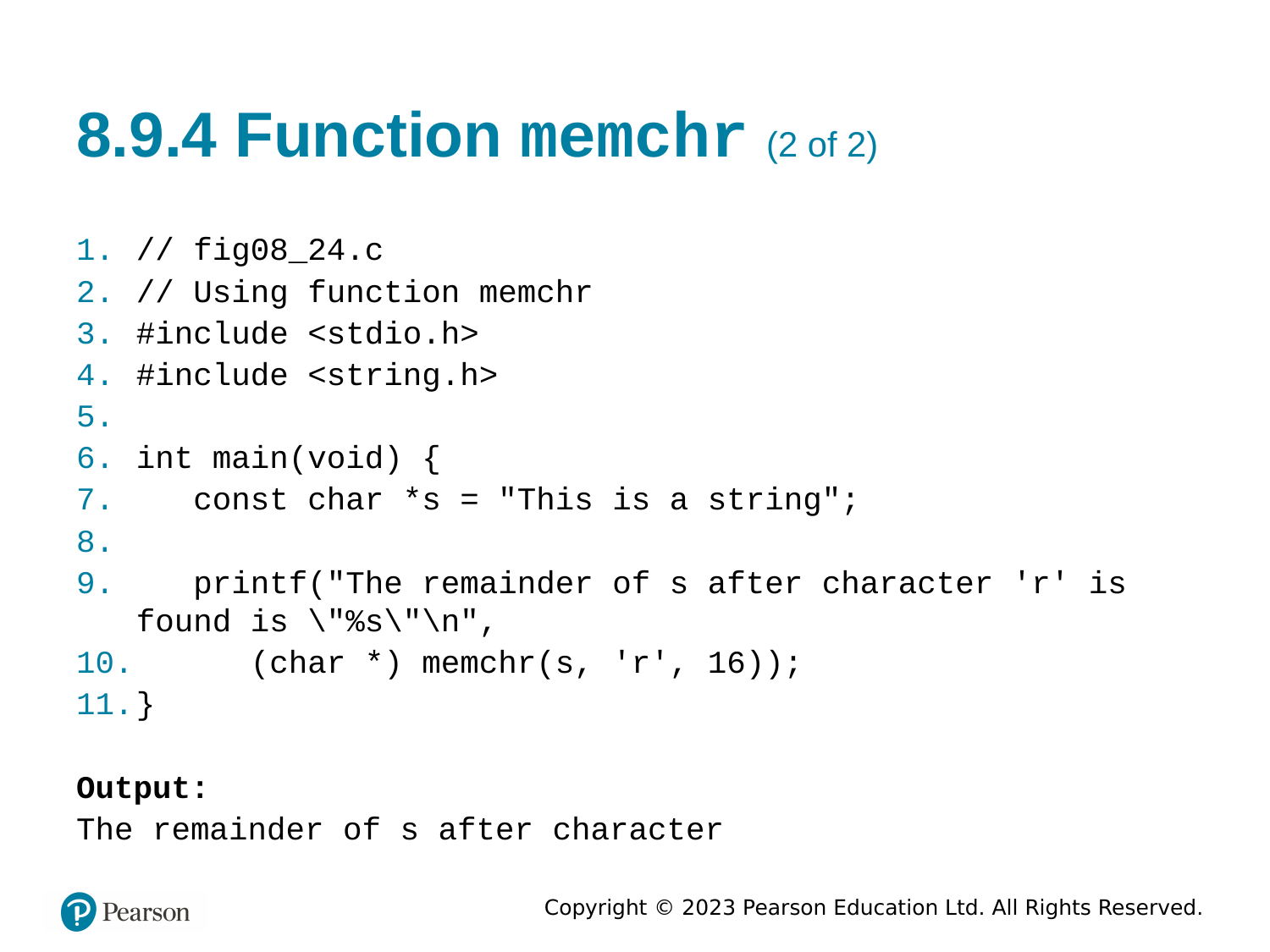

# 8.9.4 Function memchr (2 of 2)
// fig08_24.c
// Using function memchr
#include <stdio.h>
#include <string.h>

int main(void) {
   const char *s = "This is a string";

   printf("The remainder of s after character 'r' is found is \"%s\"\n",
      (char *) memchr(s, 'r', 16));
}
Output:
The remainder of s after character